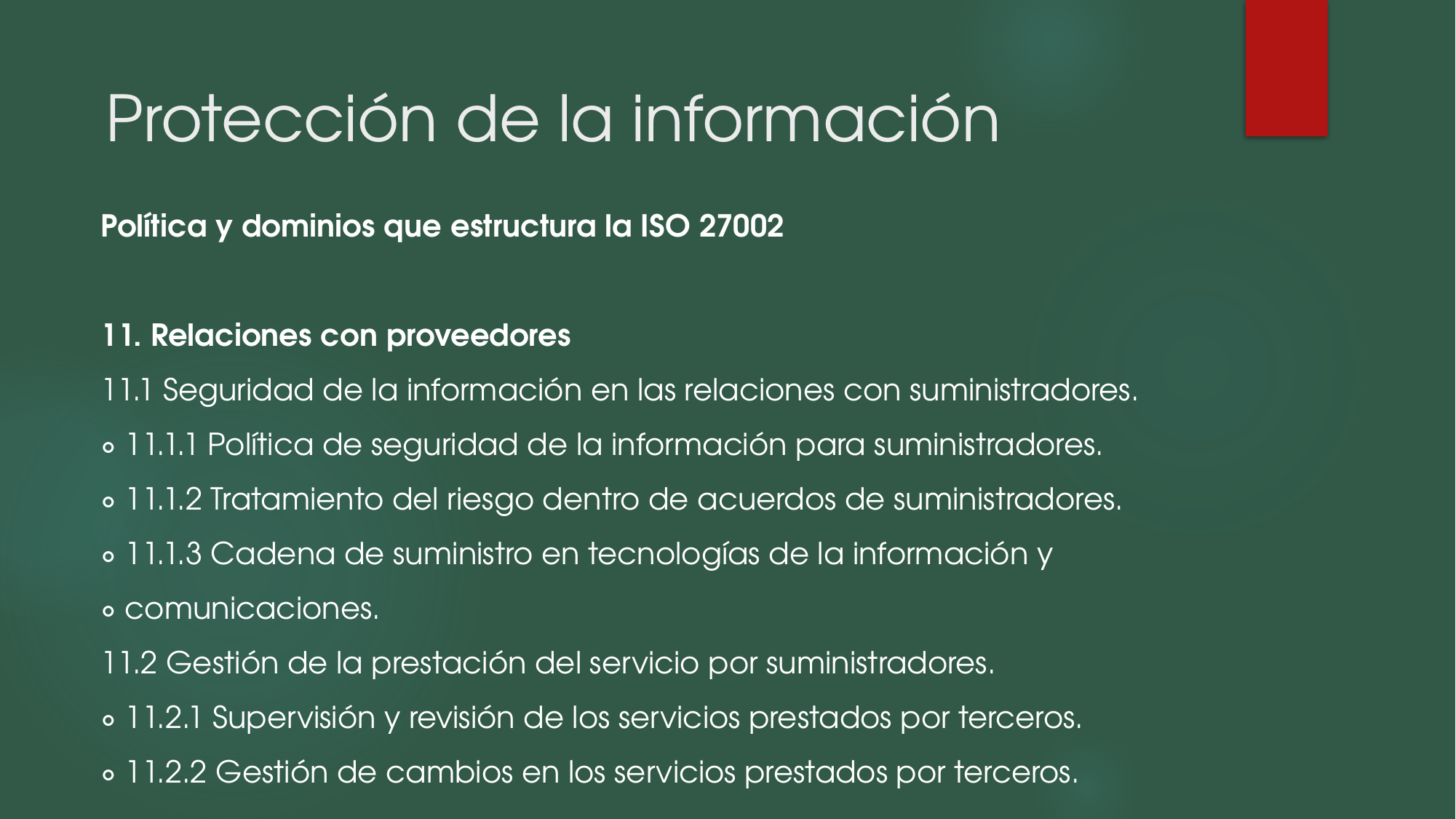

Protección de la información
Política y dominios que estructura la ISO 27002

11. Relaciones con proveedores
11.1 Seguridad de la información en las relaciones con suministradores.
◦ 11.1.1 Política de seguridad de la información para suministradores.
◦ 11.1.2 Tratamiento del riesgo dentro de acuerdos de suministradores.
◦ 11.1.3 Cadena de suministro en tecnologías de la información y
◦ comunicaciones.
11.2 Gestión de la prestación del servicio por suministradores.
◦ 11.2.1 Supervisión y revisión de los servicios prestados por terceros.
◦ 11.2.2 Gestión de cambios en los servicios prestados por terceros.